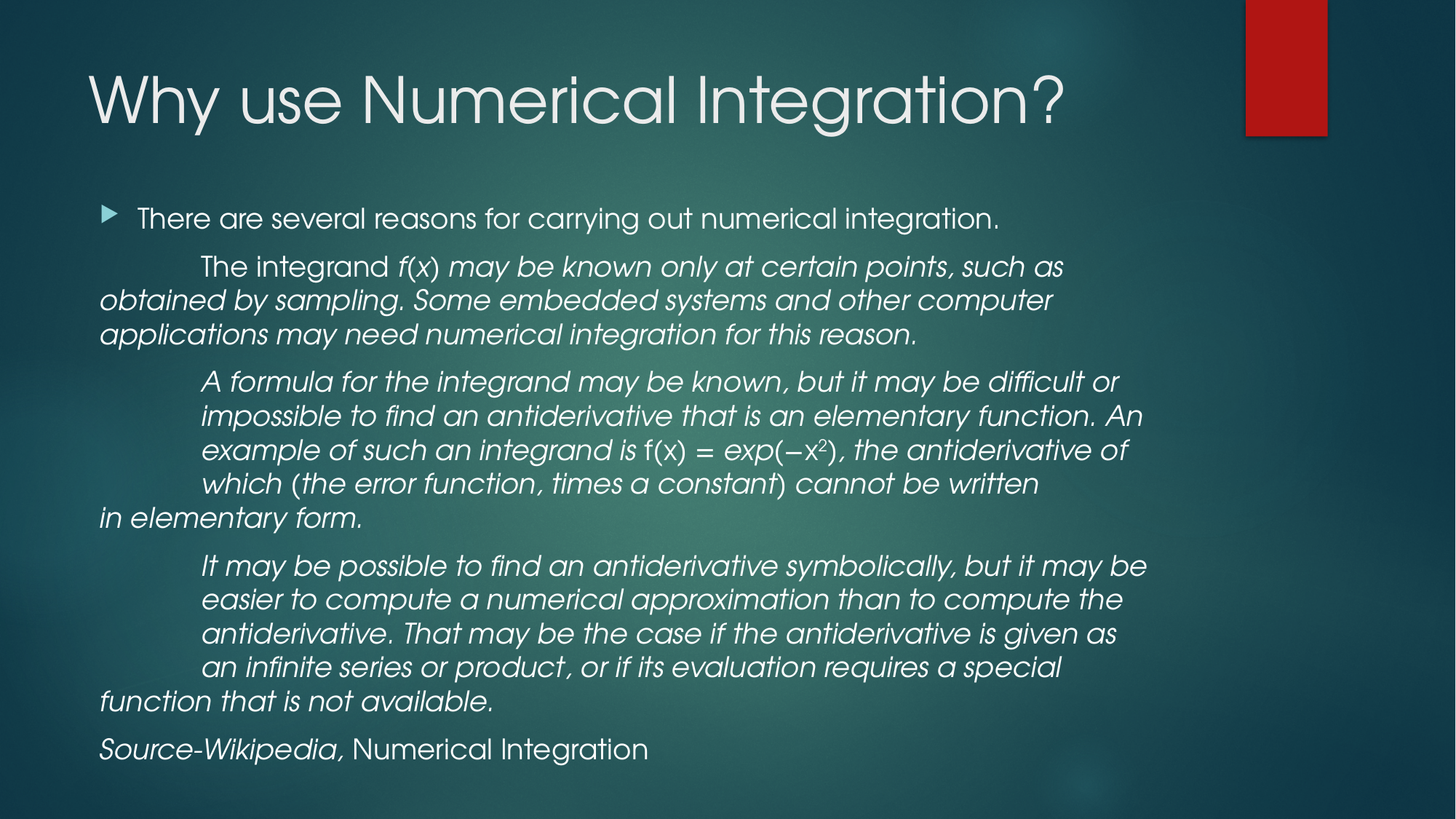

# Why use Numerical Integration?
There are several reasons for carrying out numerical integration.
	The integrand f(x) may be known only at certain points, such as 	obtained by sampling. Some embedded systems and other computer 	applications may need numerical integration for this reason.
	A formula for the integrand may be known, but it may be difficult or 	impossible to find an antiderivative that is an elementary function. An 	example of such an integrand is f(x) = exp(−x2), the antiderivative of 	which (the error function, times a constant) cannot be written 	in elementary form.
	It may be possible to find an antiderivative symbolically, but it may be 	easier to compute a numerical approximation than to compute the 	antiderivative. That may be the case if the antiderivative is given as 	an infinite series or product, or if its evaluation requires a special 	function that is not available.
Source-Wikipedia, Numerical Integration